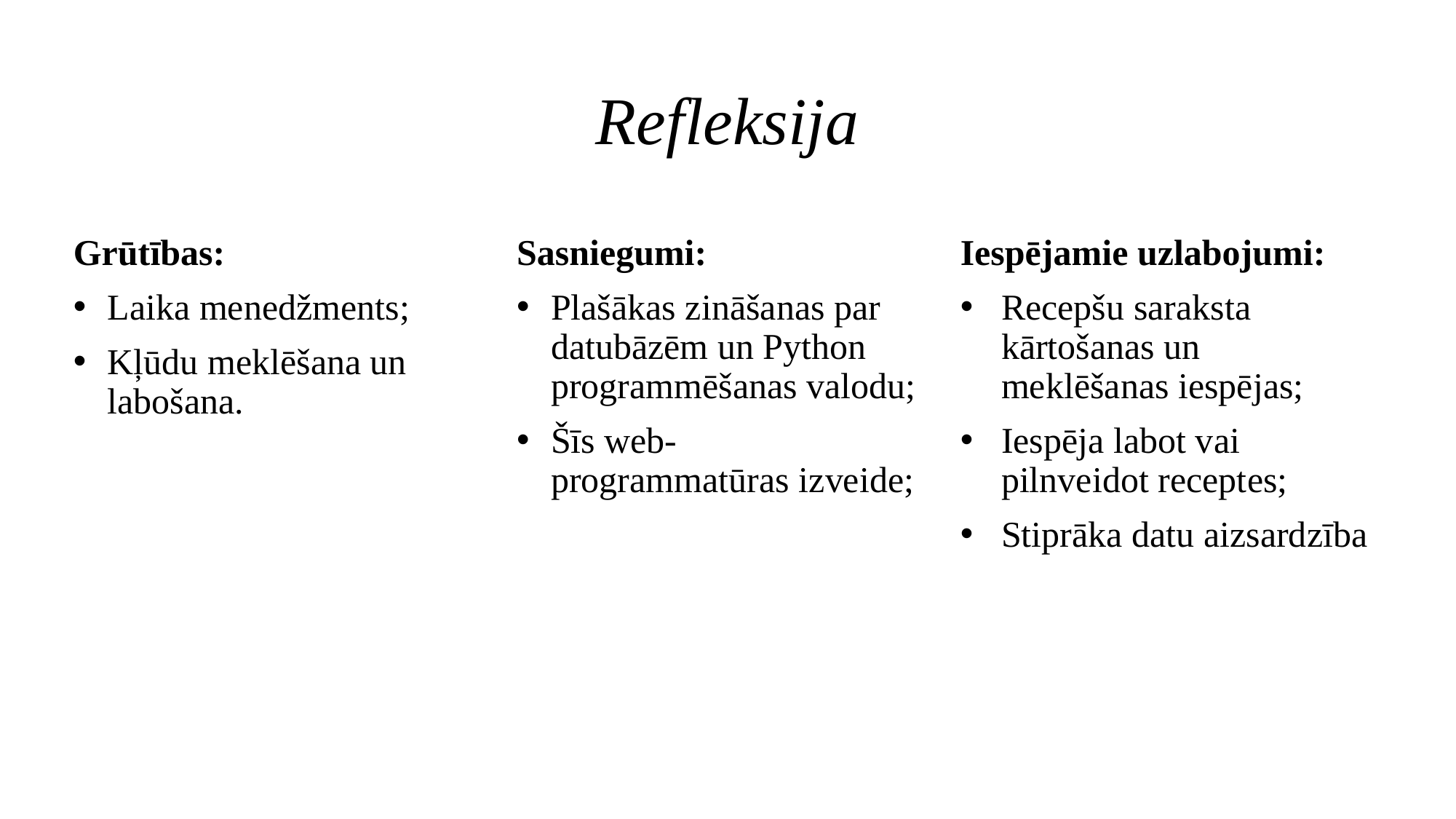

# Refleksija
Grūtības:
Laika menedžments;
Kļūdu meklēšana un labošana.

Sasniegumi:
Plašākas zināšanas par datubāzēm un Python programmēšanas valodu;
Šīs web- programmatūras izveide;

Iespējamie uzlabojumi:
Recepšu saraksta kārtošanas un meklēšanas iespējas;
Iespēja labot vai pilnveidot receptes;
Stiprāka datu aizsardzība